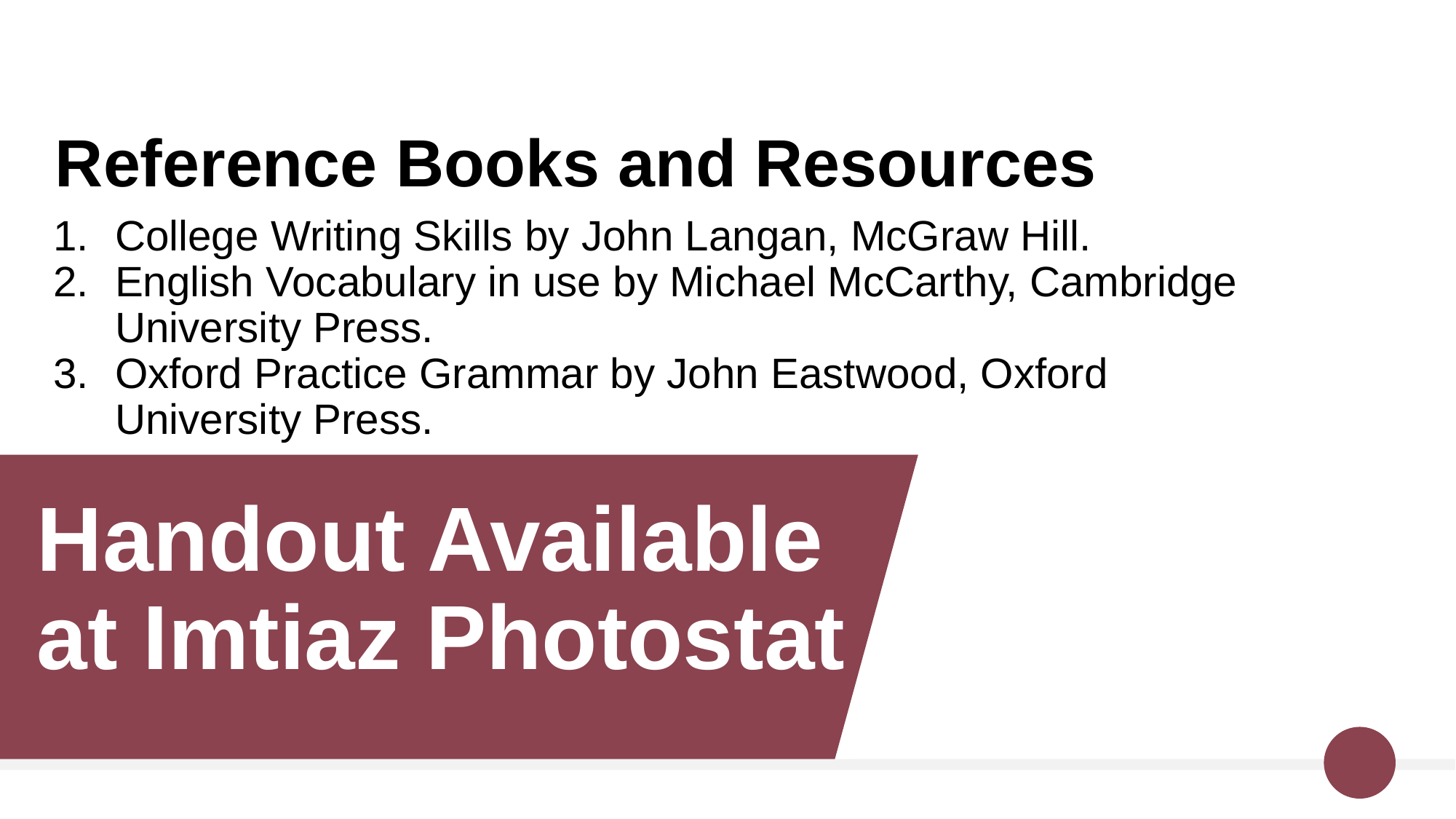

Reference Books and Resources
College Writing Skills by John Langan, McGraw Hill.
English Vocabulary in use by Michael McCarthy, Cambridge University Press.
Oxford Practice Grammar by John Eastwood, Oxford University Press.

Handout Available at Imtiaz Photostat